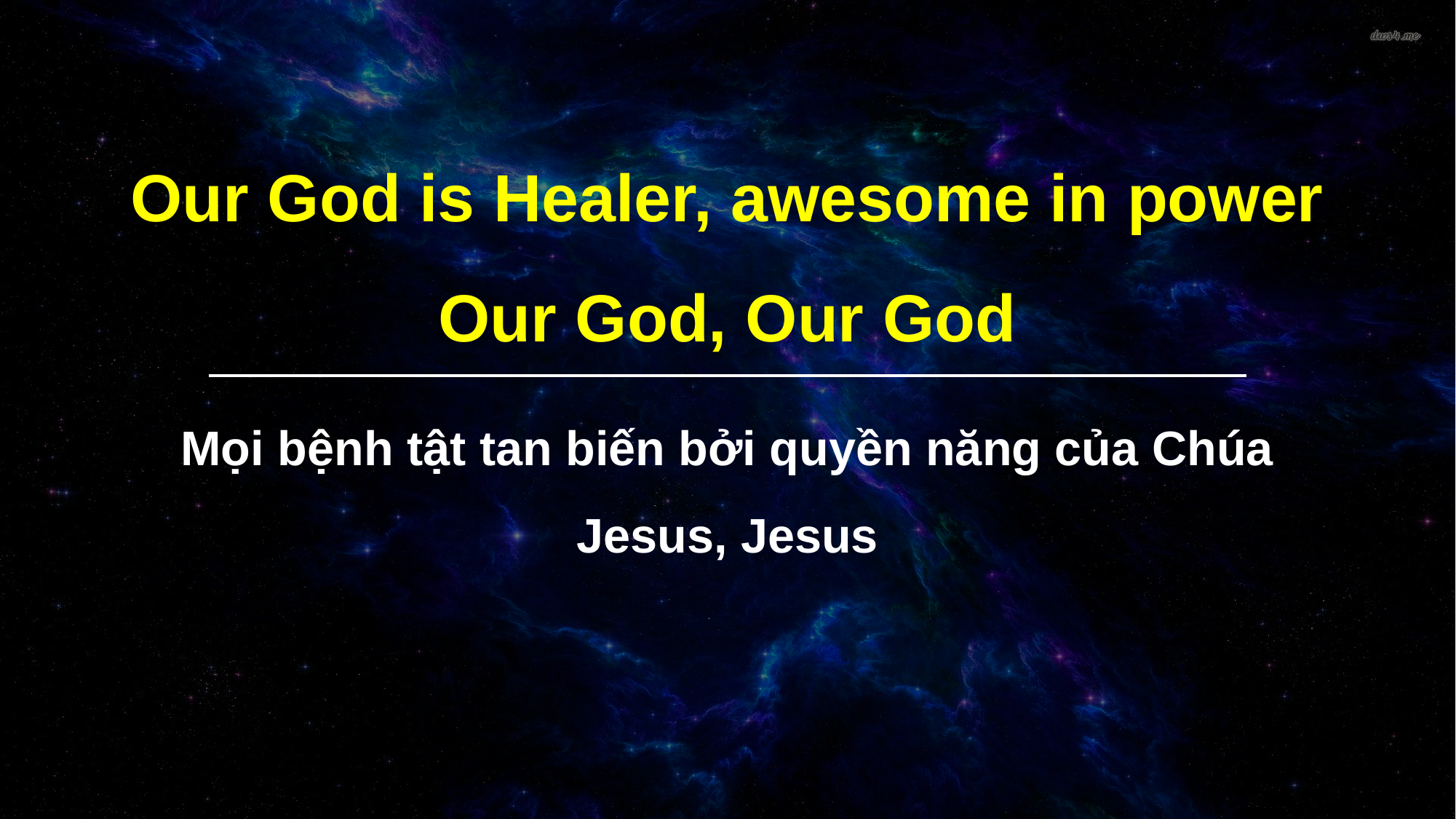

Our God is Healer, awesome in power
Our God, Our God
Mọi bệnh tật tan biến bởi quyền năng của Chúa
Jesus, Jesus